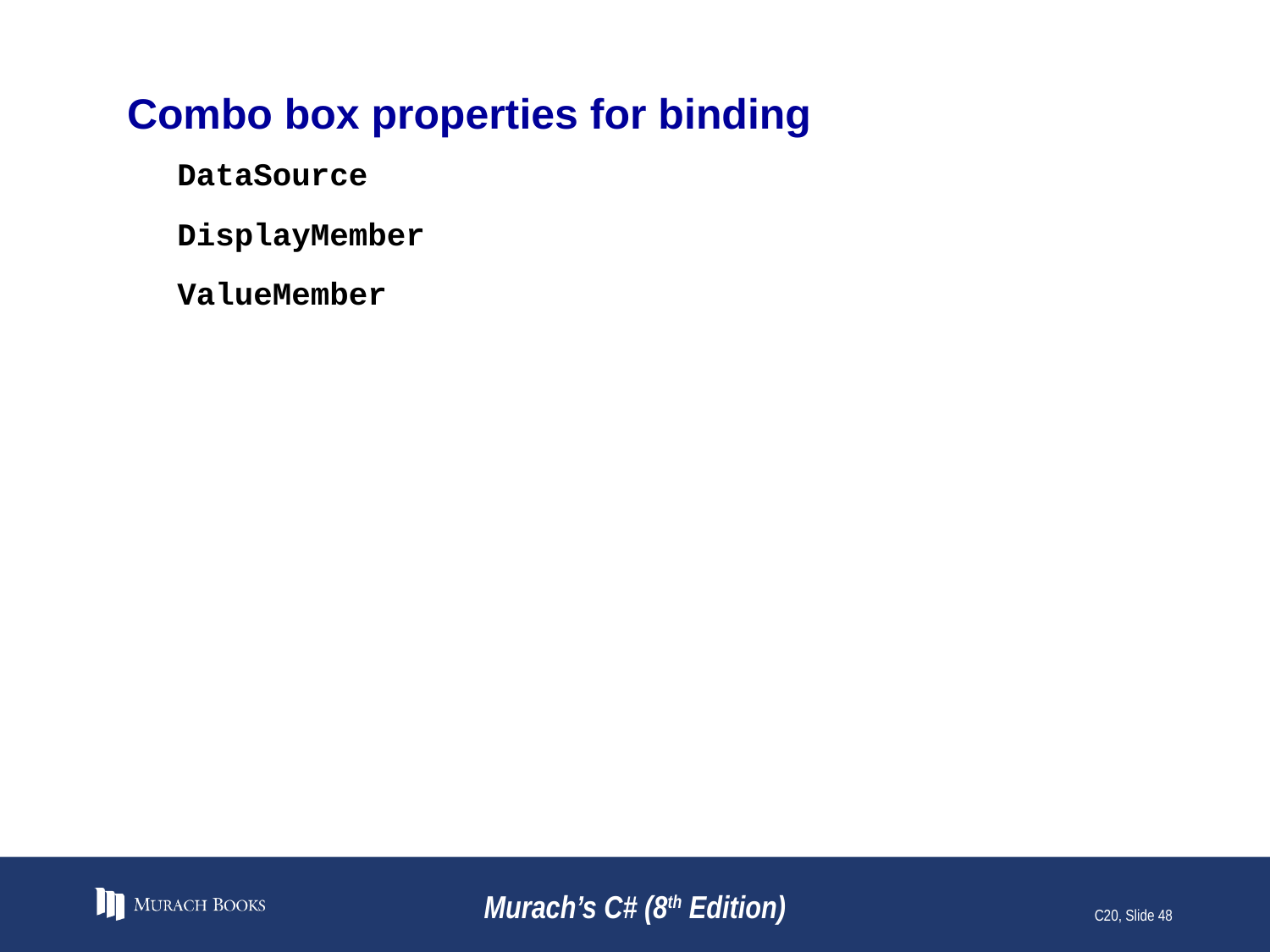

# Combo box properties for binding
DataSource
DisplayMember
ValueMember

Murach’s C# (8th Edition)

C20, Slide 48